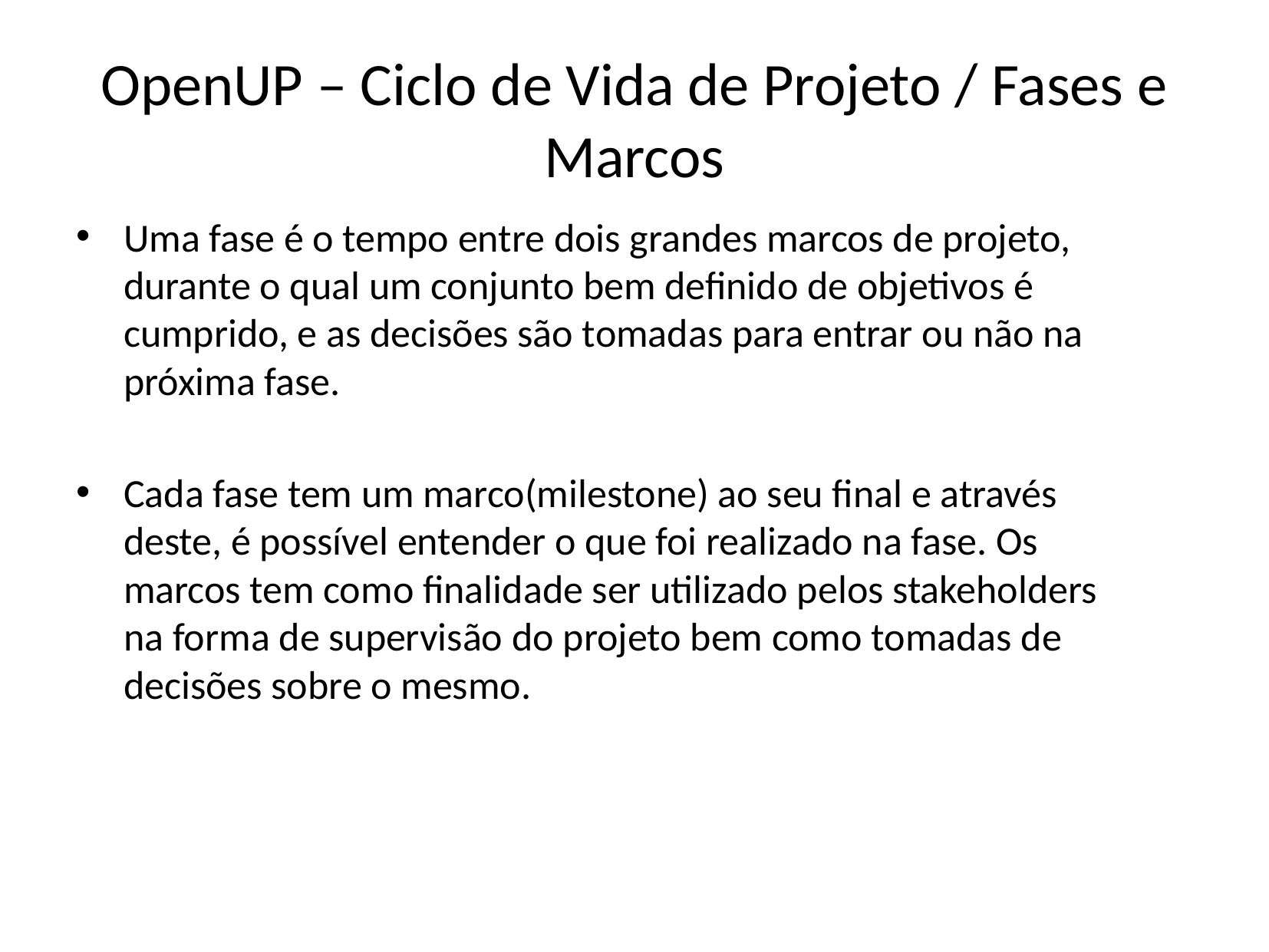

# OpenUP – Ciclo de Vida de Projeto / Fases e Marcos
Uma fase é o tempo entre dois grandes marcos de projeto, durante o qual um conjunto bem definido de objetivos é cumprido, e as decisões são tomadas para entrar ou não na próxima fase.

Cada fase tem um marco(milestone) ao seu final e através deste, é possível entender o que foi realizado na fase. Os marcos tem como finalidade ser utilizado pelos stakeholders na forma de supervisão do projeto bem como tomadas de decisões sobre o mesmo.